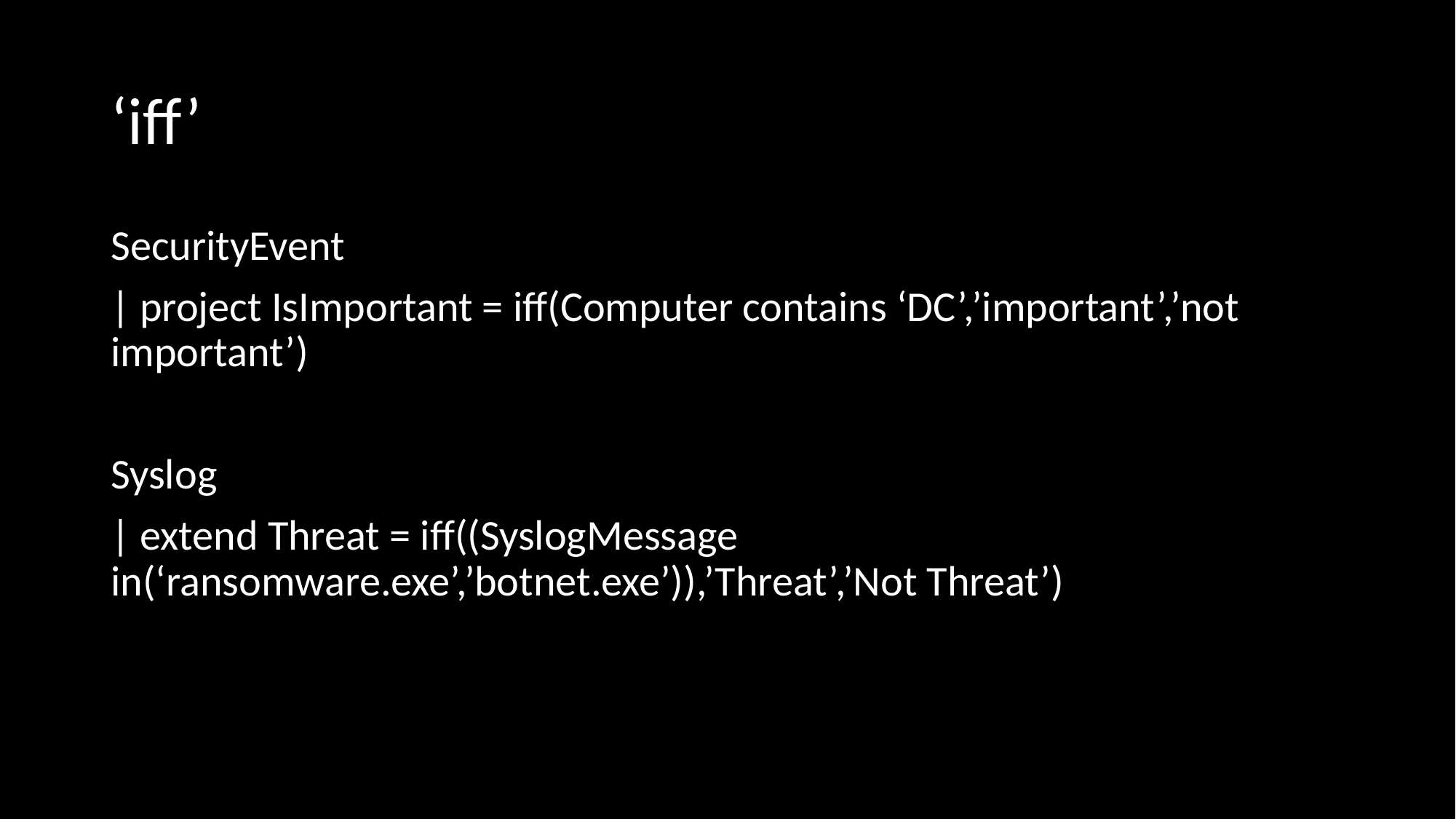

# ‘iff’
SecurityEvent
| project IsImportant = iff(Computer contains ‘DC’,’important’,’not important’)

Syslog
| extend Threat = iff((SyslogMessage in(‘ransomware.exe’,’botnet.exe’)),’Threat’,’Not Threat’)